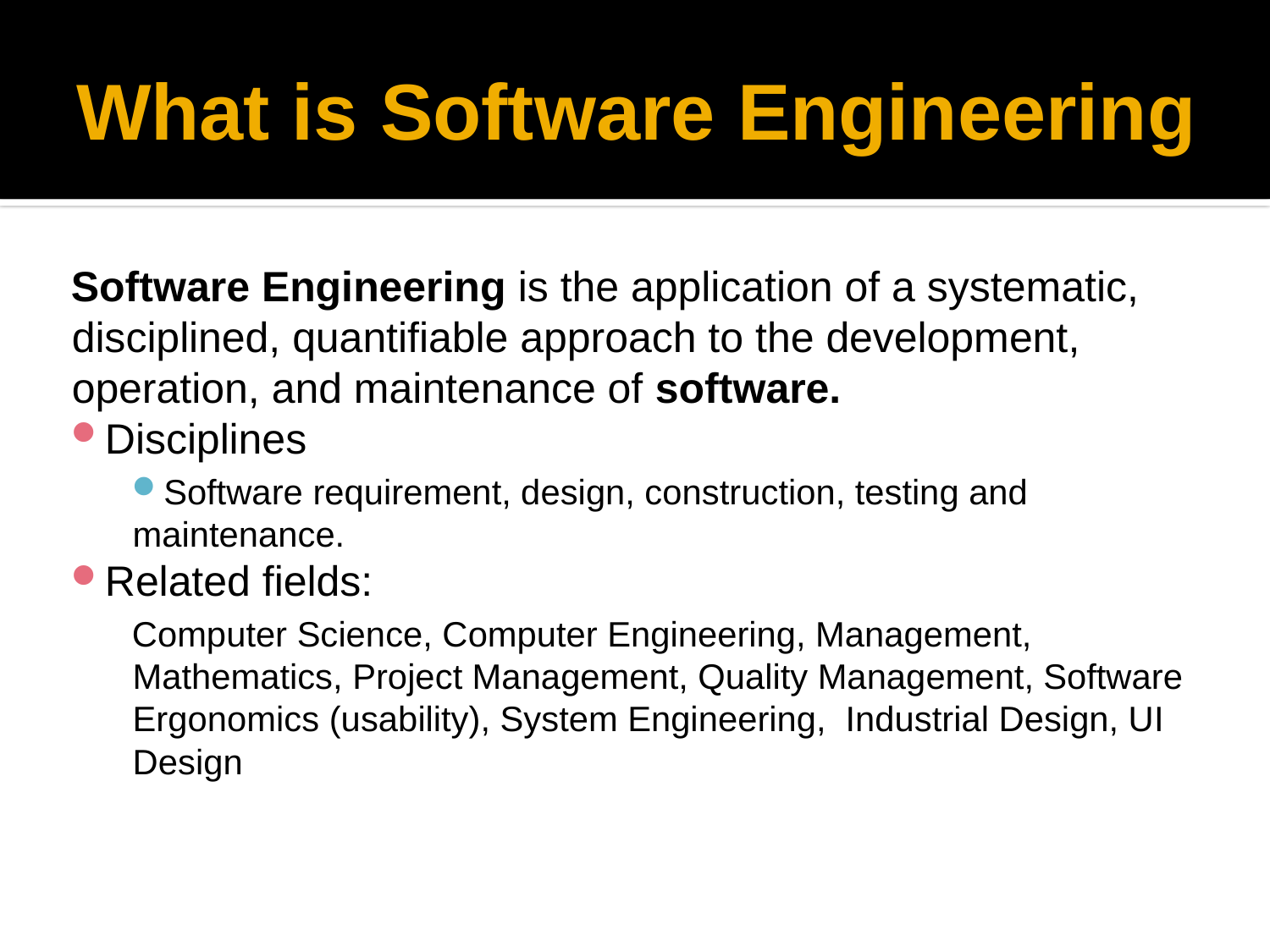

# What is Software Engineering
Software Engineering is the application of a systematic, disciplined, quantifiable approach to the development, operation, and maintenance of software.
Disciplines
Software requirement, design, construction, testing and maintenance.
Related fields:
Computer Science, Computer Engineering, Management, Mathematics, Project Management, Quality Management, Software Ergonomics (usability), System Engineering,  Industrial Design, UI Design